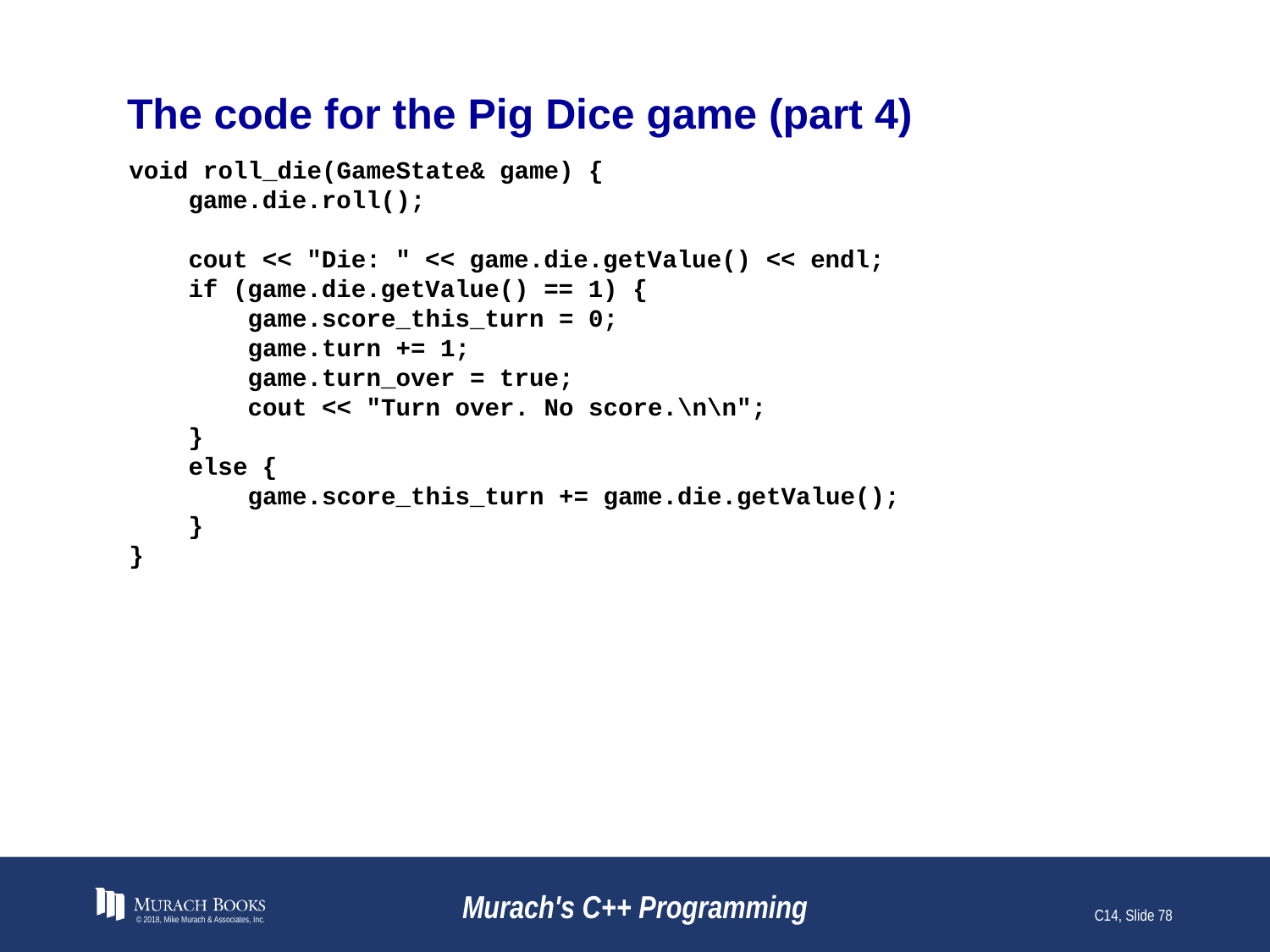

# The code for the Pig Dice game (part 4)
void roll_die(GameState& game) {
    game.die.roll();

    cout << "Die: " << game.die.getValue() << endl;
    if (game.die.getValue() == 1) {
        game.score_this_turn = 0;
        game.turn += 1;
        game.turn_over = true;
        cout << "Turn over. No score.\n\n";
    }
    else {
        game.score_this_turn += game.die.getValue();
    }
}
© 2018, Mike Murach & Associates, Inc.
Murach's C++ Programming

C14, Slide 78